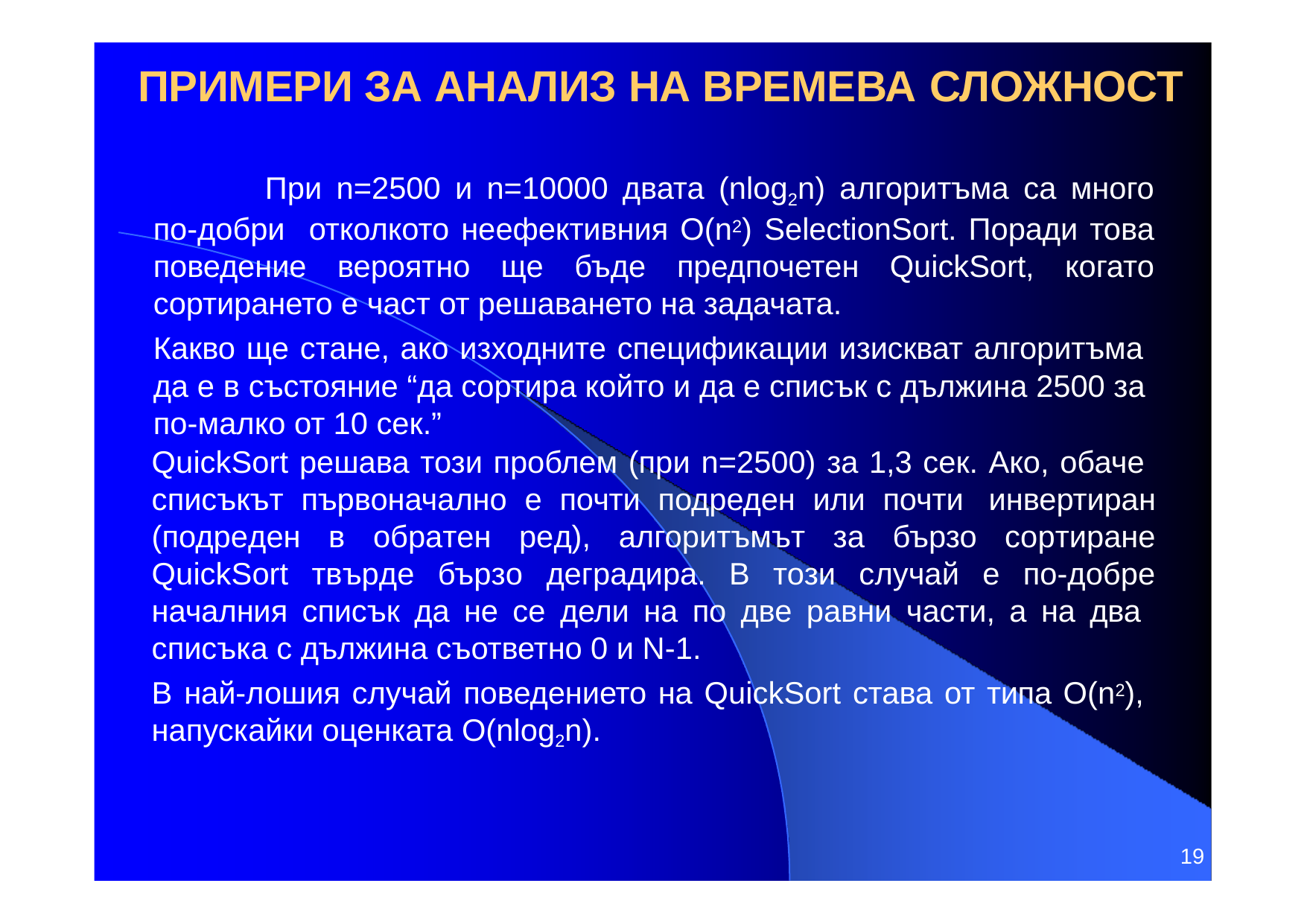

# ПРИМЕРИ ЗА АНАЛИЗ НА ВРЕМЕВА СЛОЖНОСТ
	При n=2500 и n=10000 двата (nlog2n) алгоритъма са много по-добри  отколкото неефективния О(n2) SelectionSort. Поради това поведение вероятно ще бъде предпочетен QuickSort, когато сортирането е част от решаването на задачата.
Какво ще стане, ако изходните спецификации изискват алгоритъма  да е в състояние “да сортира който и да е списък с дължина 2500 за  по-малко от 10 сек.”
QuickSort решава този проблем (при n=2500) за 1,3 сек. Ако, обаче  списъкът първоначално е почти подреден или почти инвертиран (подреден в обратен ред), алгоритъмът за бързо сортиране QuickSort твърде бързо деградира. В този случай е по-добре началния списък да не се дели на по две равни части, а на два  списъка с дължина съответно 0 и N-1.
В най-лошия случай поведението на QuickSort става от типа O(n2),  напускайки оценката O(nlog2n).

19